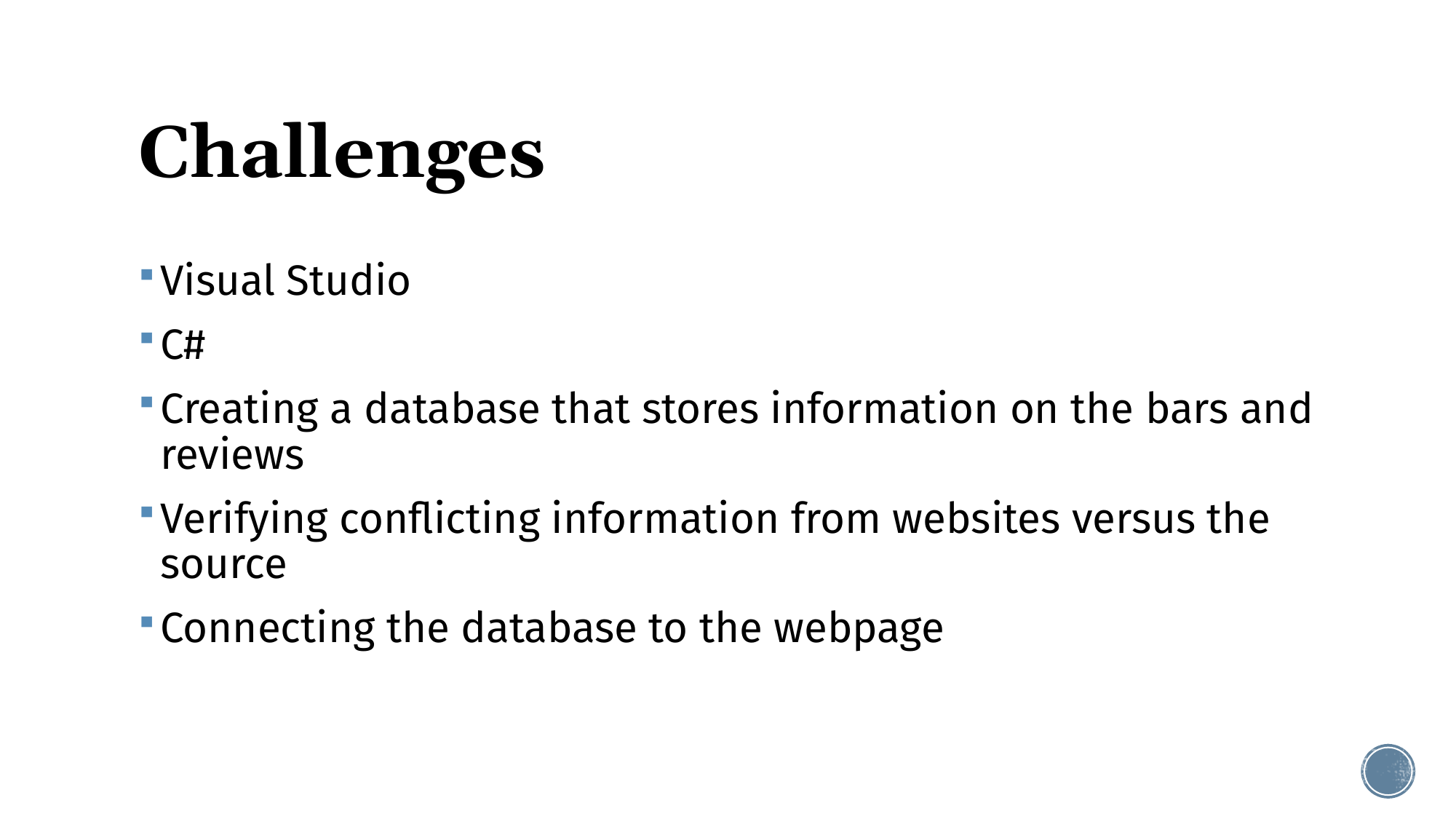

# Challenges
Visual Studio
C#
Creating a database that stores information on the bars and reviews
Verifying conflicting information from websites versus the source
Connecting the database to the webpage